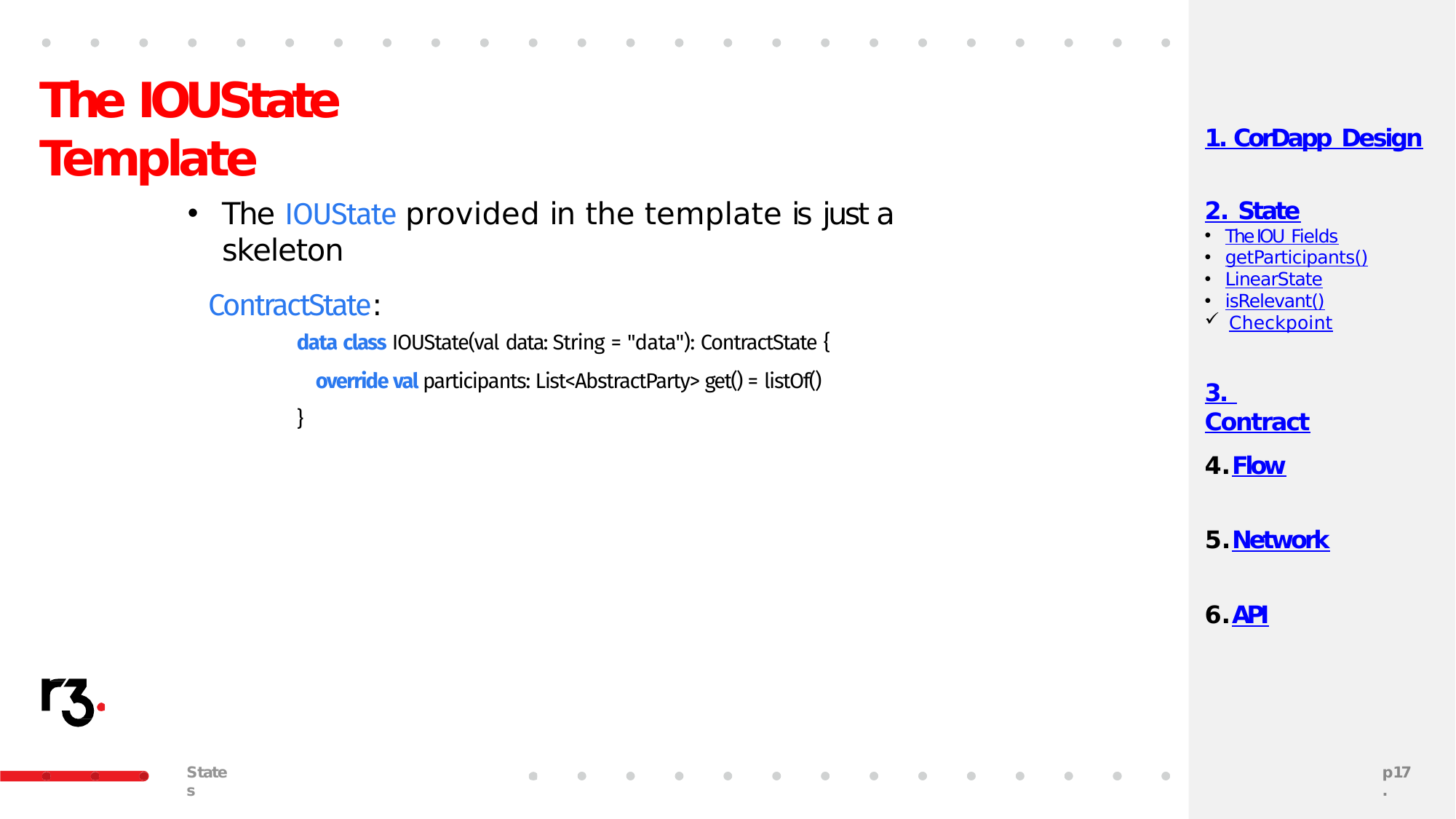

# The IOUState Template
1. CorDapp Design
The IOUState provided in the template is just a skeleton
ContractState:
2. State
The IOU Fields
getParticipants()
LinearState
isRelevant()
Checkpoint
data class IOUState(val data: String = "data"): ContractState {
override val participants: List<AbstractParty> get() = listOf()
}
3. Contract
Flow

Network

API
States
p17.